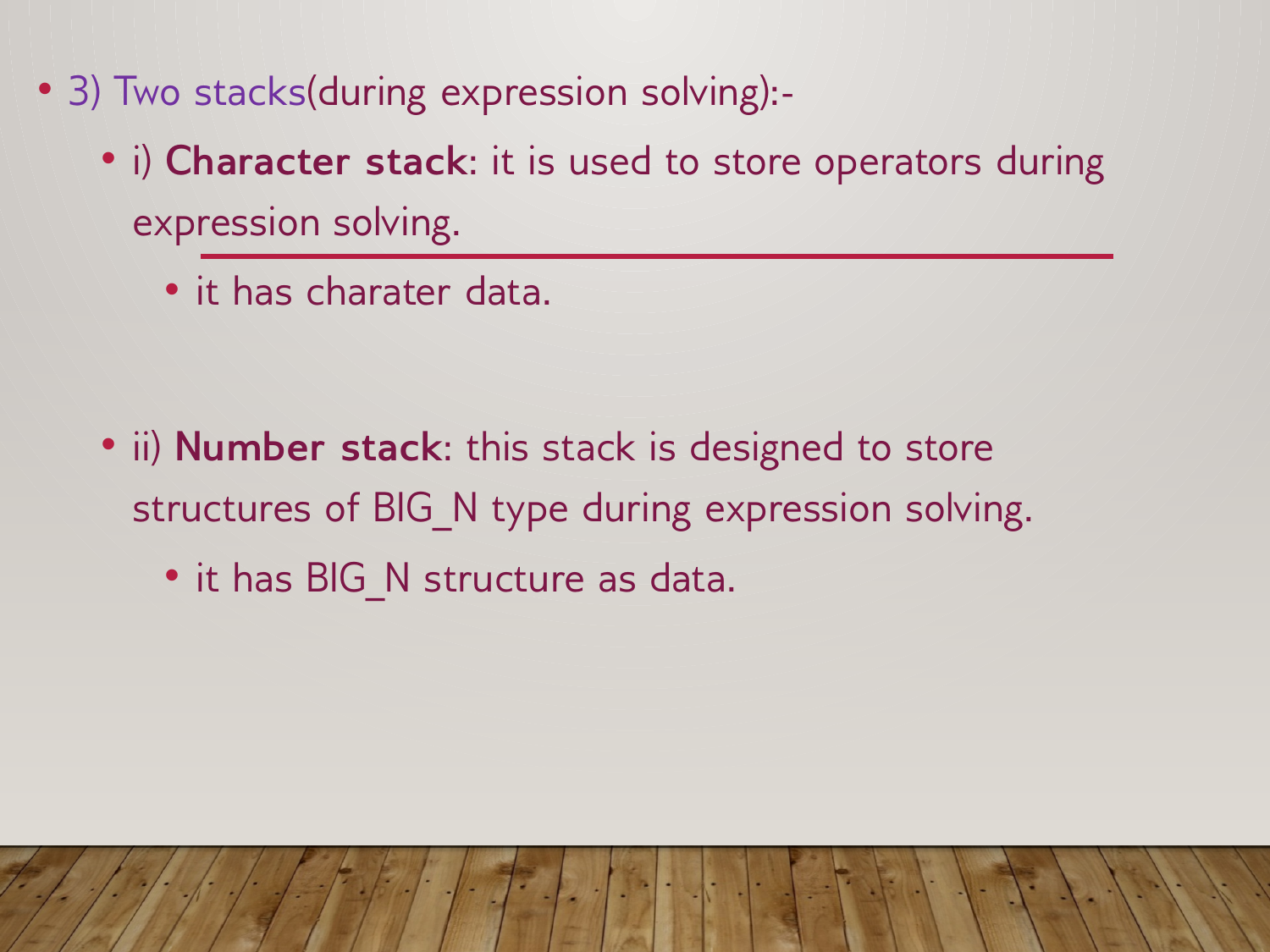

3) Two stacks(during expression solving):-
i) Character stack: it is used to store operators during expression solving.
it has charater data.

ii) Number stack: this stack is designed to store structures of BIG_N type during expression solving.
it has BIG_N structure as data.